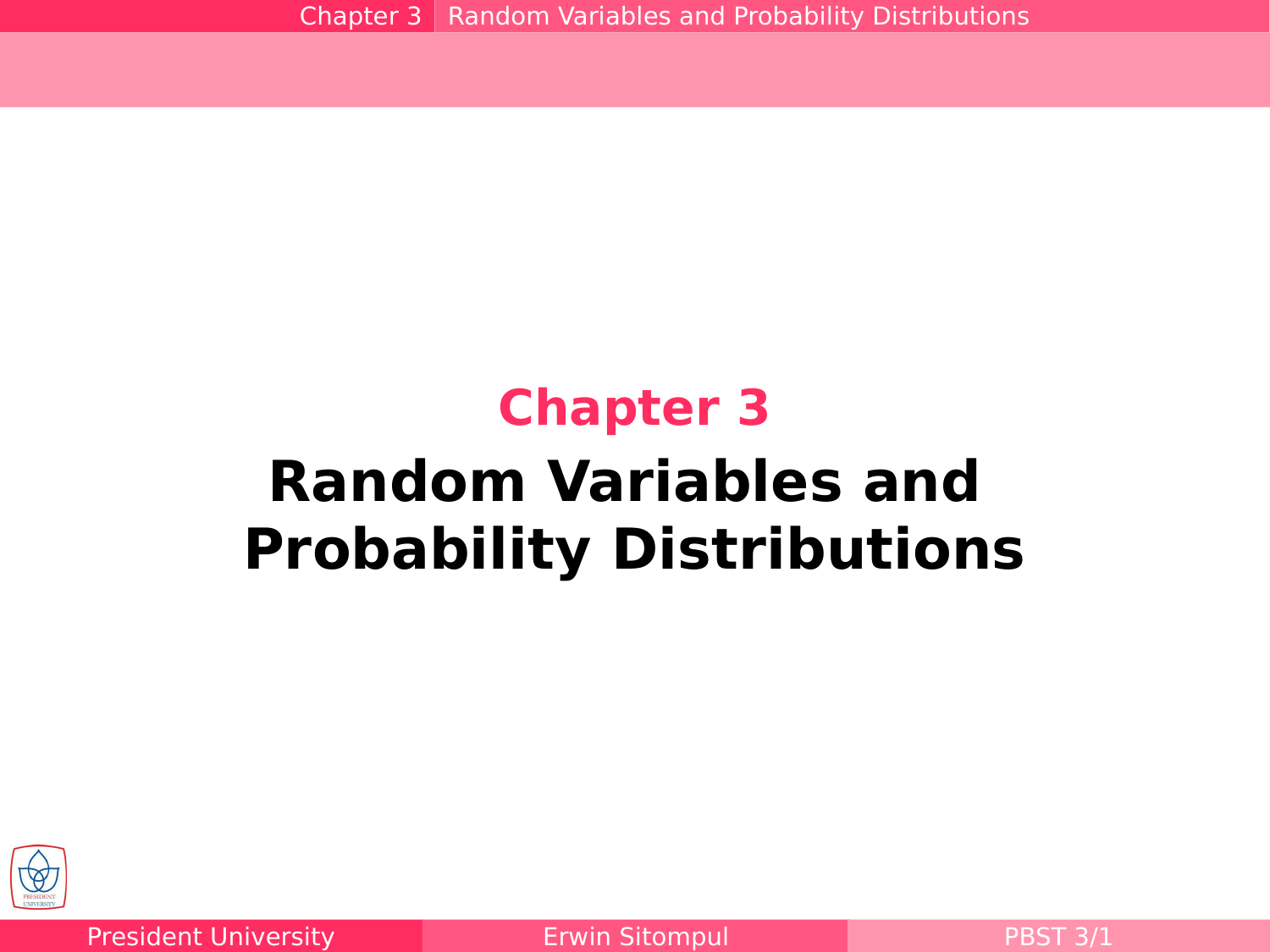

Chapter 3
Random Variables and Probability Distributions
#
Chapter 3
Random Variables and
Probability Distributions